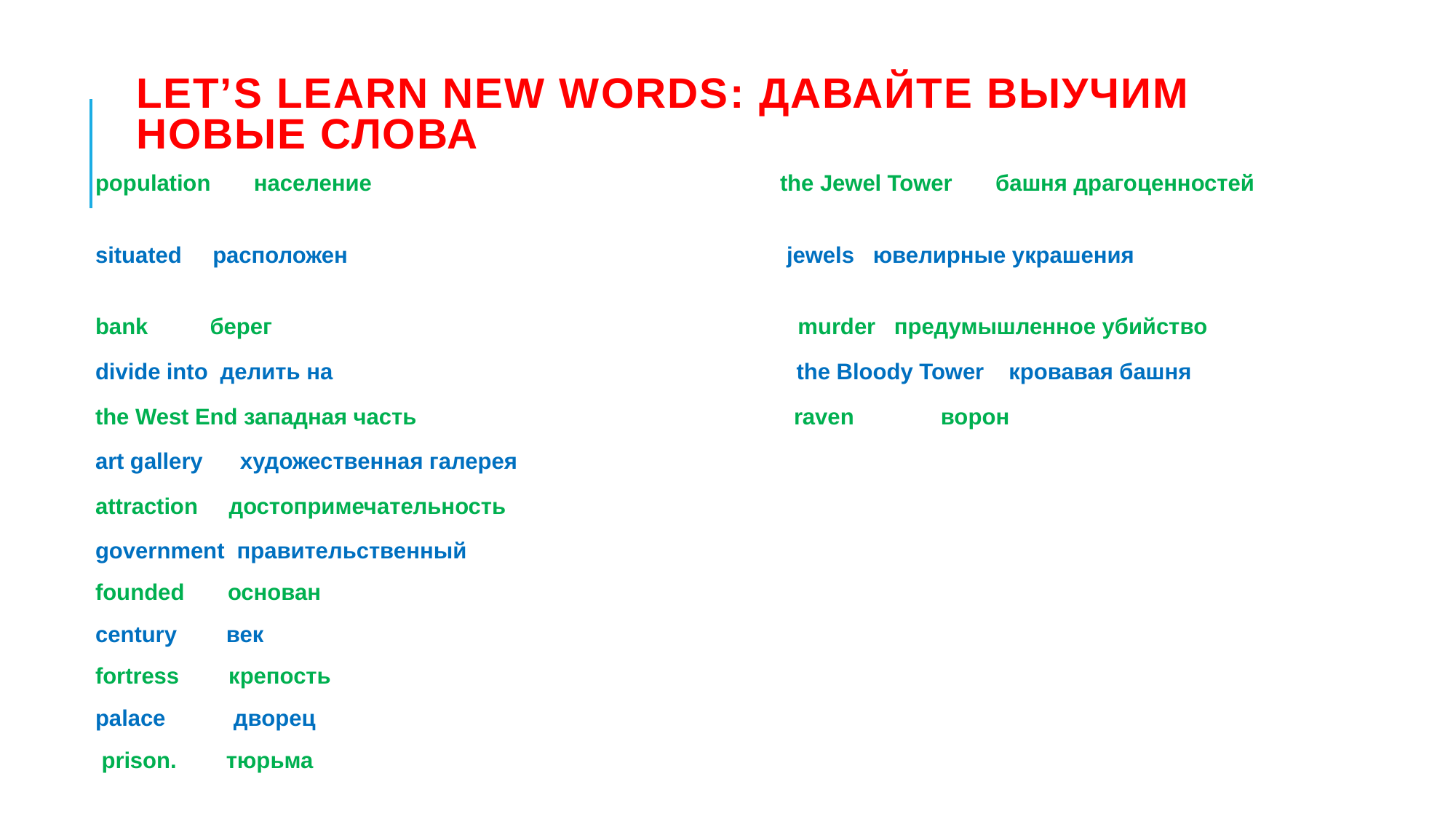

# Let’s learn new words: давайте выучим новые слова
population       население                                                                  the Jewel Tower       башня драгоценностей
situated     расположен                                                                       jewels   ювелирные украшения
bank          берег                                                                                     murder   предумышленное убийство
divide into  делить на                                                                           the Bloody Tower    кровавая башня
the West End западная часть                                                             raven              ворон
art gallery      художественная галерея
attraction     достопримечательность
government  правительственный
founded       основан
century        век
fortress        крепость
palace           дворец
 prison.        тюрьма